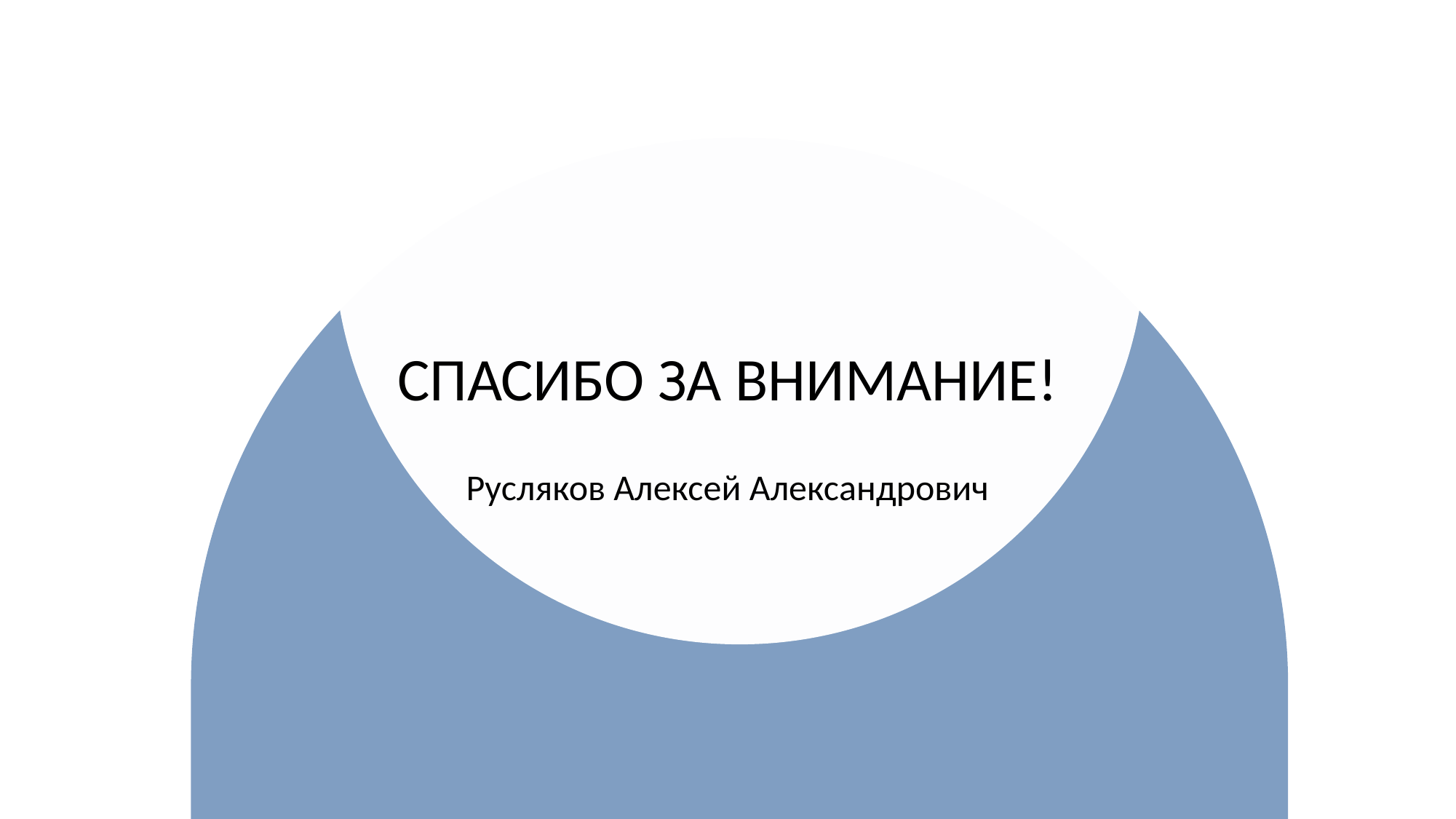

# СПАСИБО ЗА ВНИМАНИЕ!
Русляков Алексей Александрович